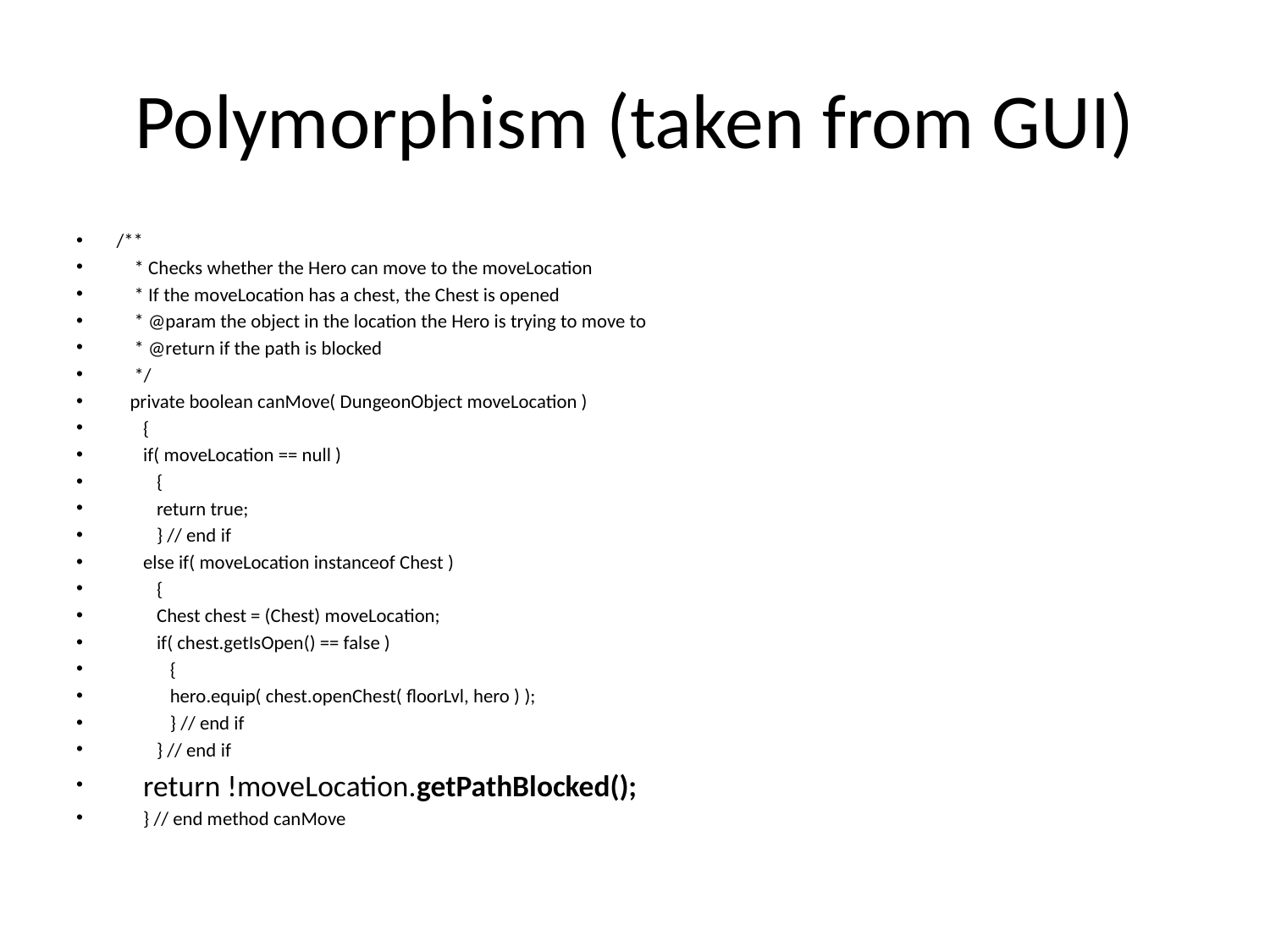

# Polymorphism (taken from GUI)
/**
    * Checks whether the Hero can move to the moveLocation
    * If the moveLocation has a chest, the Chest is opened
    * @param the object in the location the Hero is trying to move to
    * @return if the path is blocked
    */
   private boolean canMove( DungeonObject moveLocation )
      {
      if( moveLocation == null )
         {
         return true;
         } // end if
      else if( moveLocation instanceof Chest )
         {
         Chest chest = (Chest) moveLocation;
         if( chest.getIsOpen() == false )
            {
            hero.equip( chest.openChest( floorLvl, hero ) );
            } // end if
         } // end if
      return !moveLocation.getPathBlocked();
      } // end method canMove